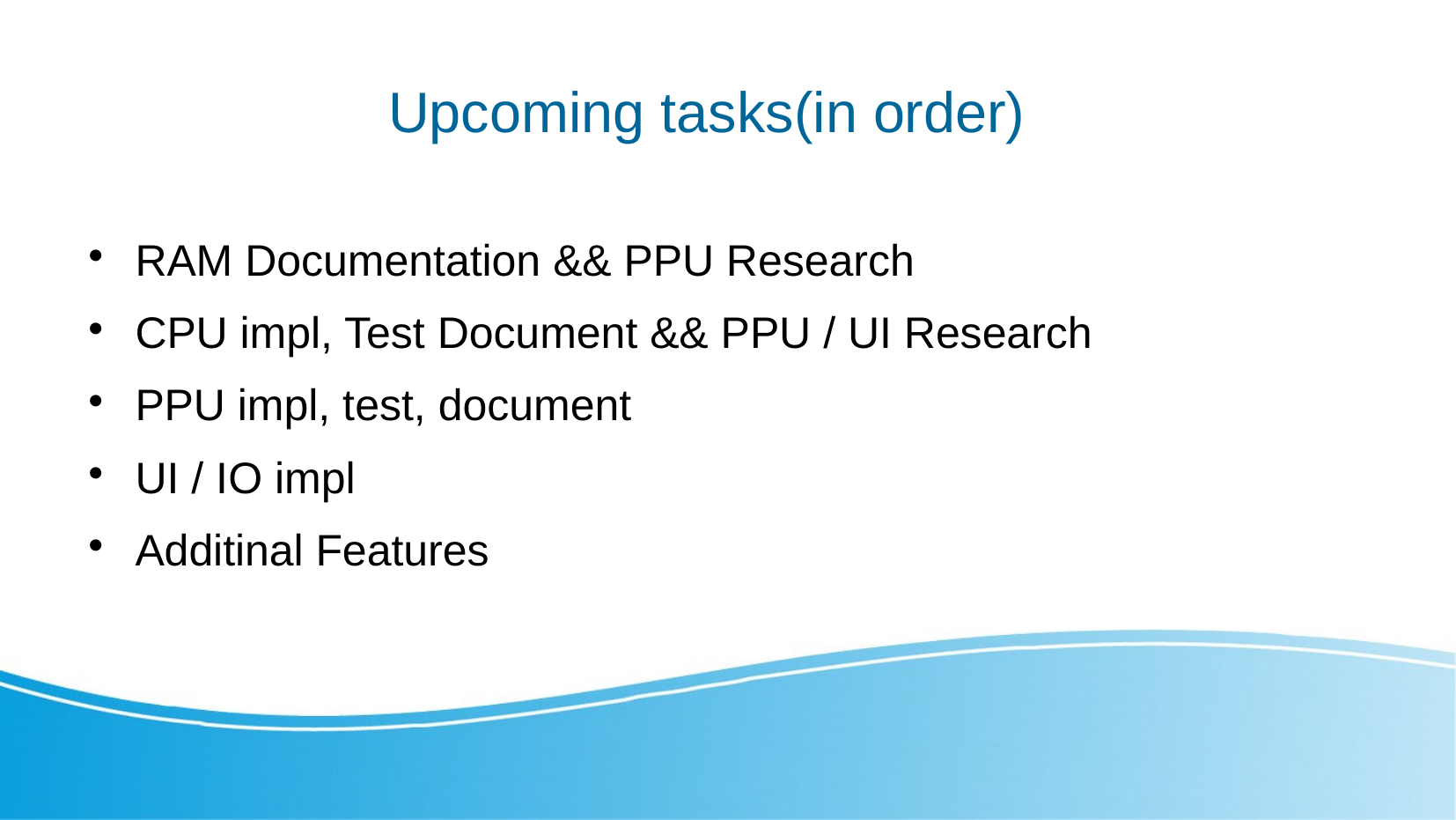

Upcoming tasks(in order)
RAM Documentation && PPU Research
CPU impl, Test Document && PPU / UI Research
PPU impl, test, document
UI / IO impl
Additinal Features